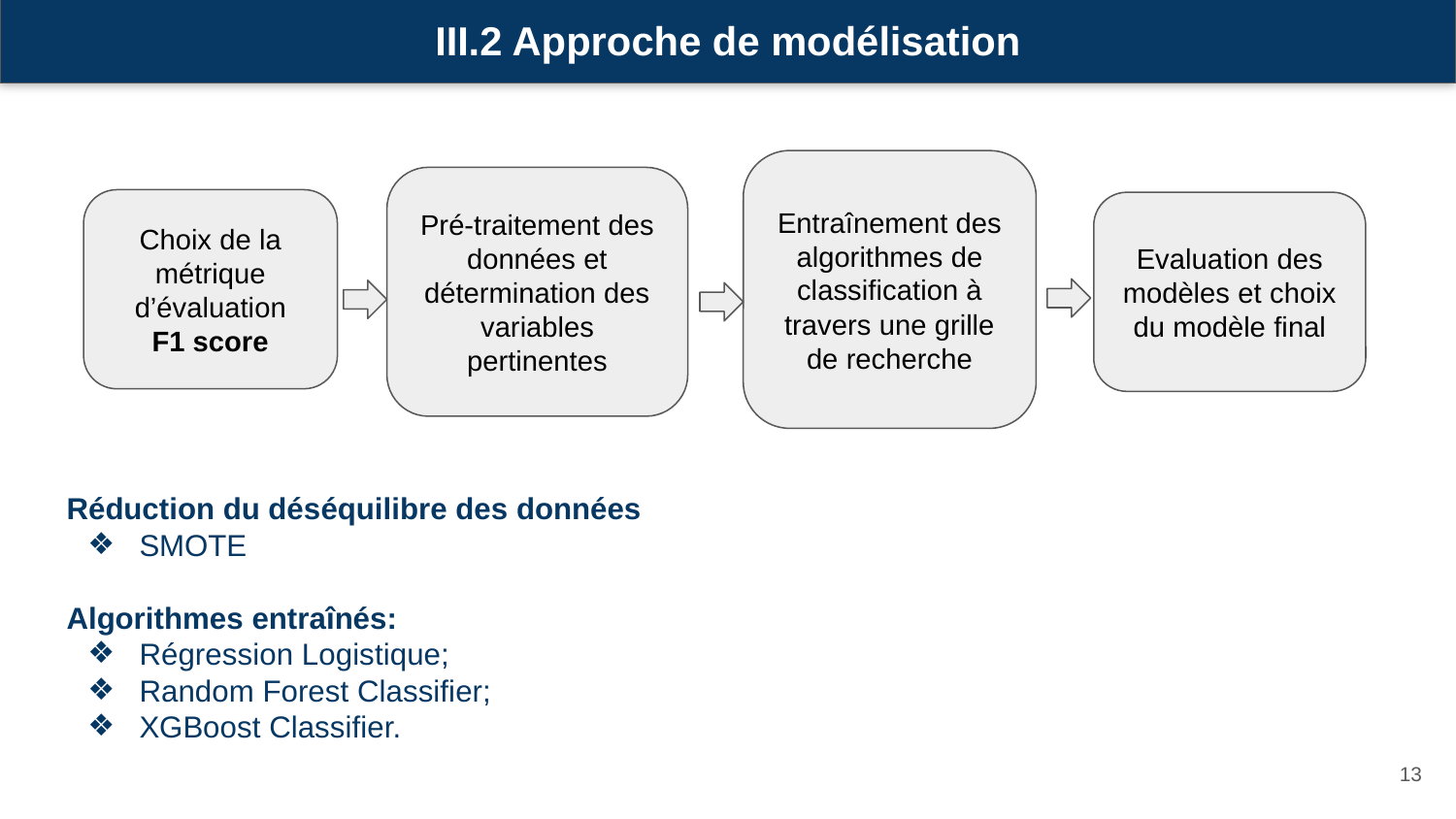

III.2 Approche de modélisation
Entraînement des algorithmes de classification à travers une grille de recherche
Pré-traitement des données et détermination des variables pertinentes
Choix de la métrique d’évaluation
F1 score
Evaluation des modèles et choix du modèle final

Réduction du déséquilibre des données
SMOTE
Algorithmes entraînés:
Régression Logistique;
Random Forest Classifier;
XGBoost Classifier.
13